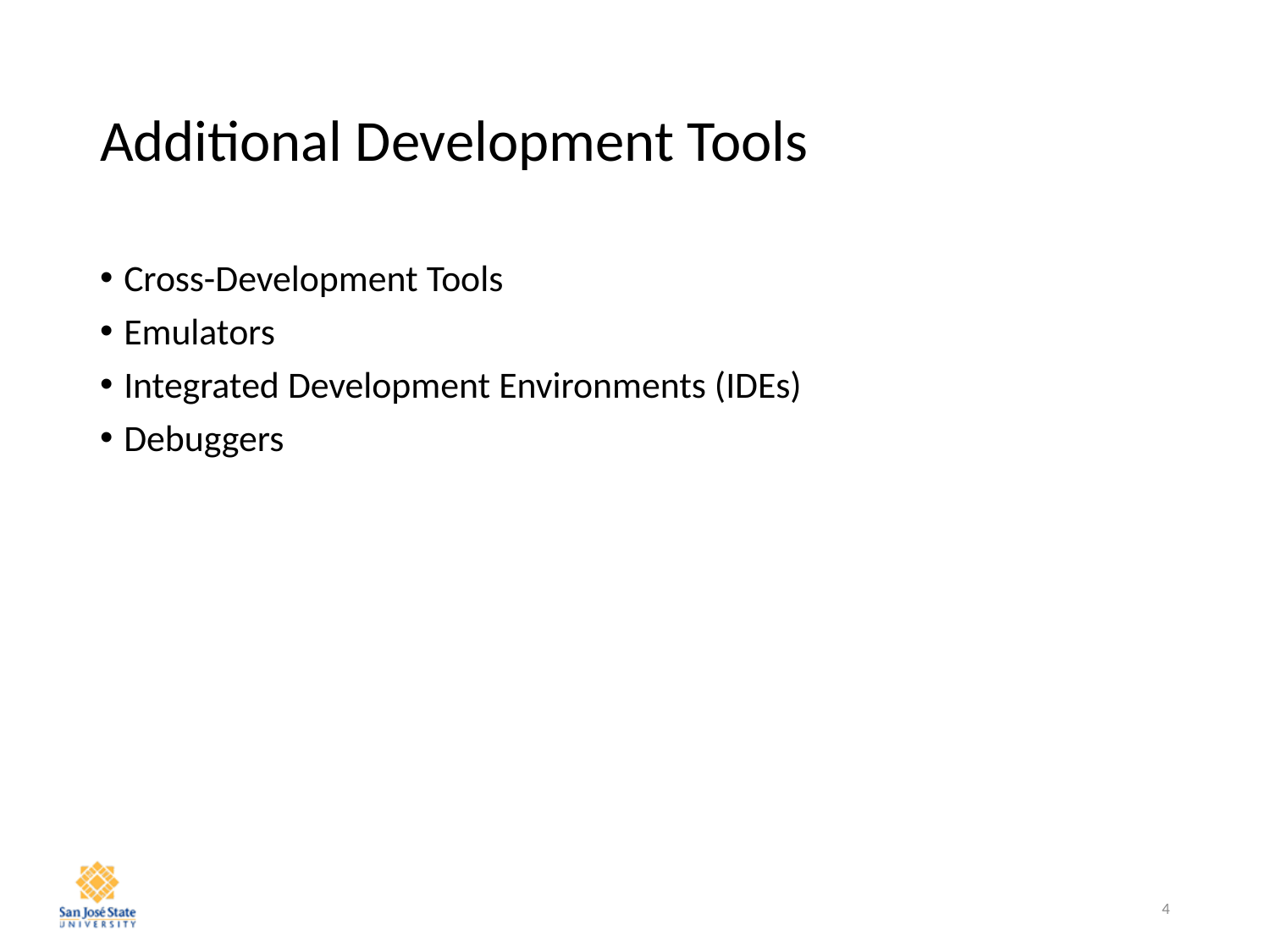

# Additional Development Tools
Cross-Development Tools
Emulators
Integrated Development Environments (IDEs)
Debuggers
4